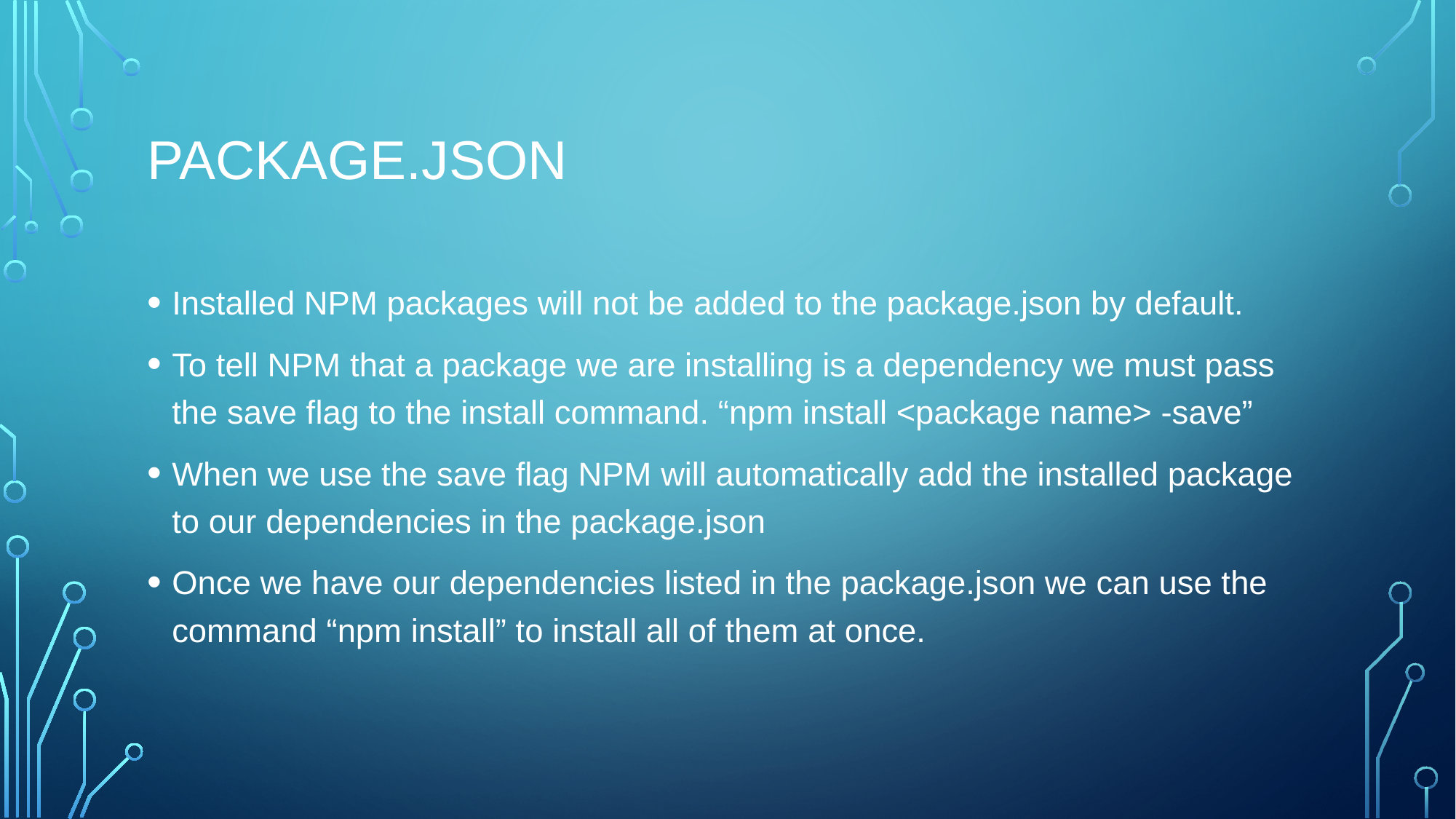

# Package.json
Installed NPM packages will not be added to the package.json by default.
To tell NPM that a package we are installing is a dependency we must pass the save flag to the install command. “npm install <package name> -save”
When we use the save flag NPM will automatically add the installed package to our dependencies in the package.json
Once we have our dependencies listed in the package.json we can use the command “npm install” to install all of them at once.